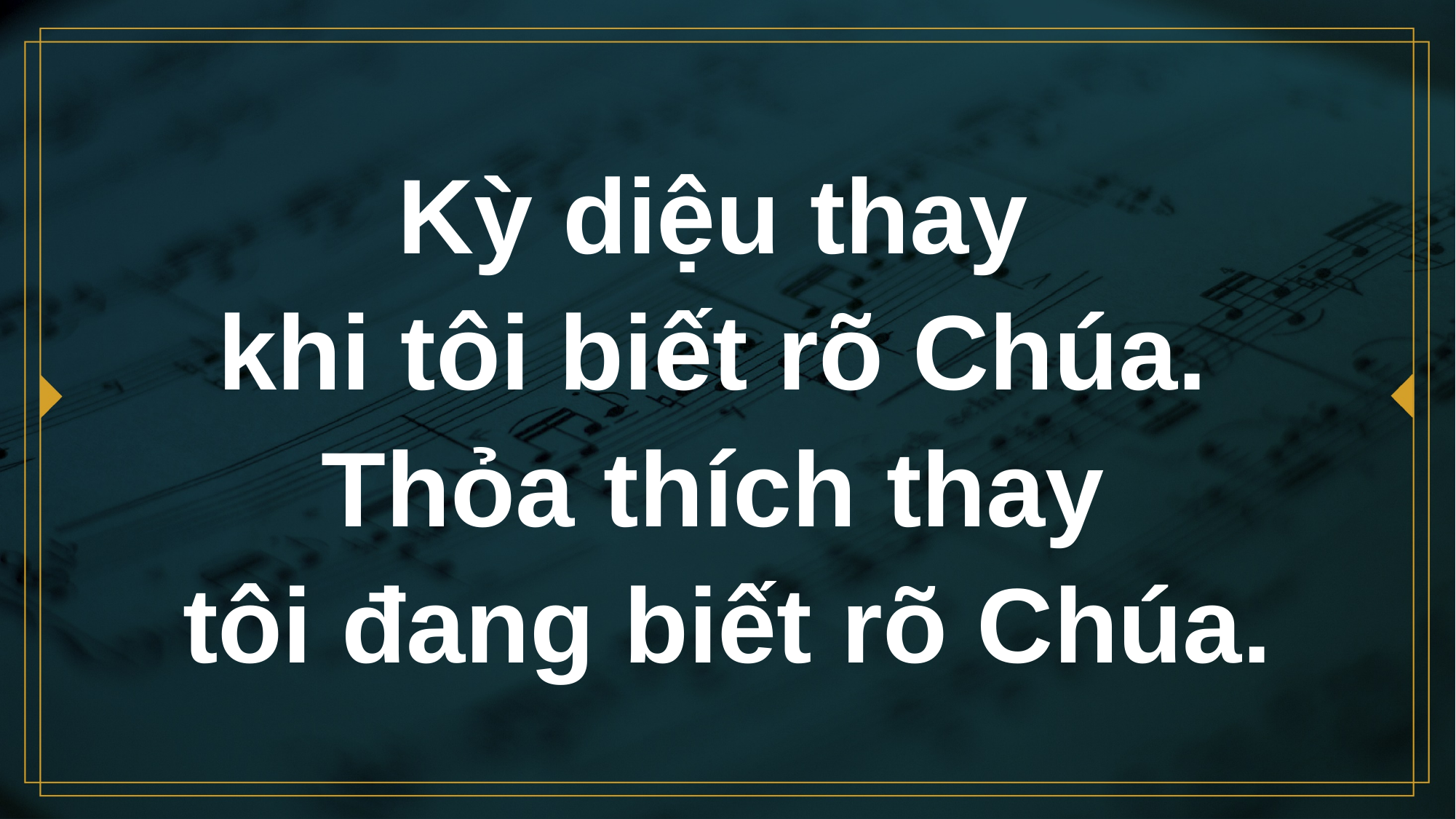

# Kỳ diệu thay khi tôi biết rõ Chúa. Thỏa thích thay tôi đang biết rõ Chúa.